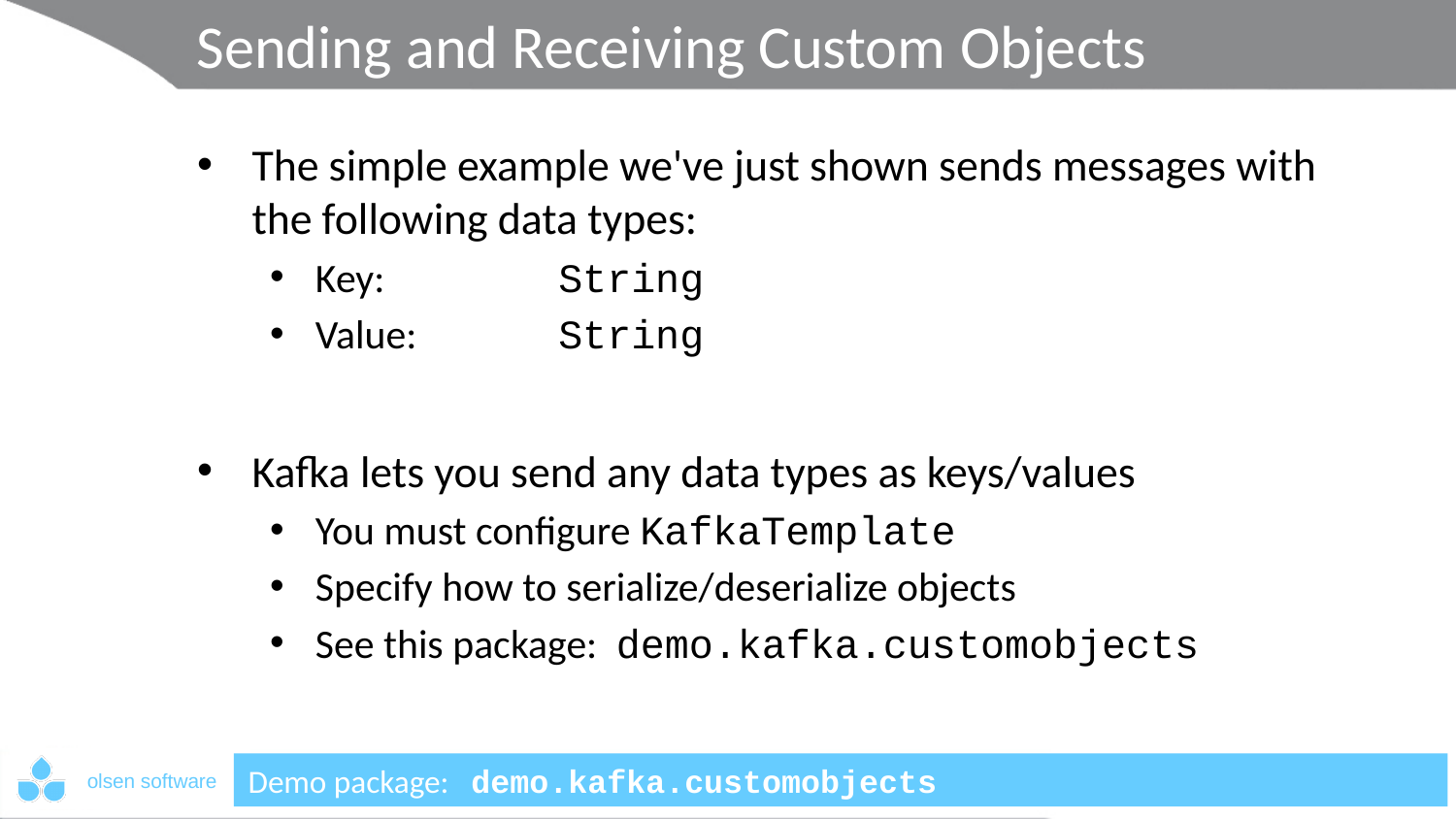

# Sending and Receiving Custom Objects
The simple example we've just shown sends messages with the following data types:
Key:	String
Value:	String

Kafka lets you send any data types as keys/values
You must configure KafkaTemplate
Specify how to serialize/deserialize objects
See this package:  demo.kafka.customobjects
Demo package:   demo.kafka.customobjects